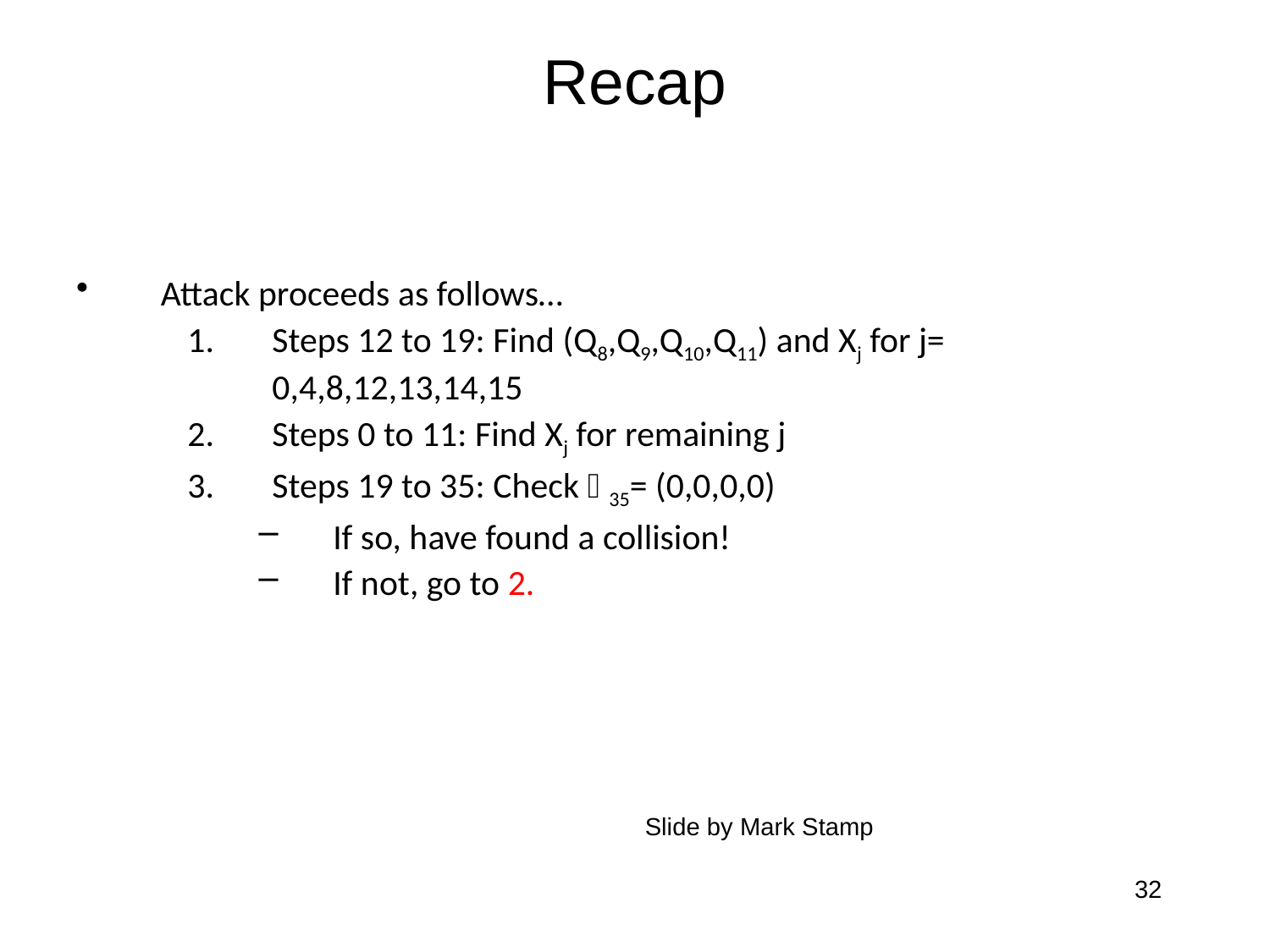

# Recap
Attack proceeds as follows…
Steps 12 to 19: Find (Q8,Q9,Q10,Q11) and Xj for j= 0,4,8,12,13,14,15
Steps 0 to 11: Find Xj for remaining j
Steps 19 to 35: Check Δ35= (0,0,0,0)
If so, have found a collision!
If not, go to 2.
Slide by Mark Stamp
32